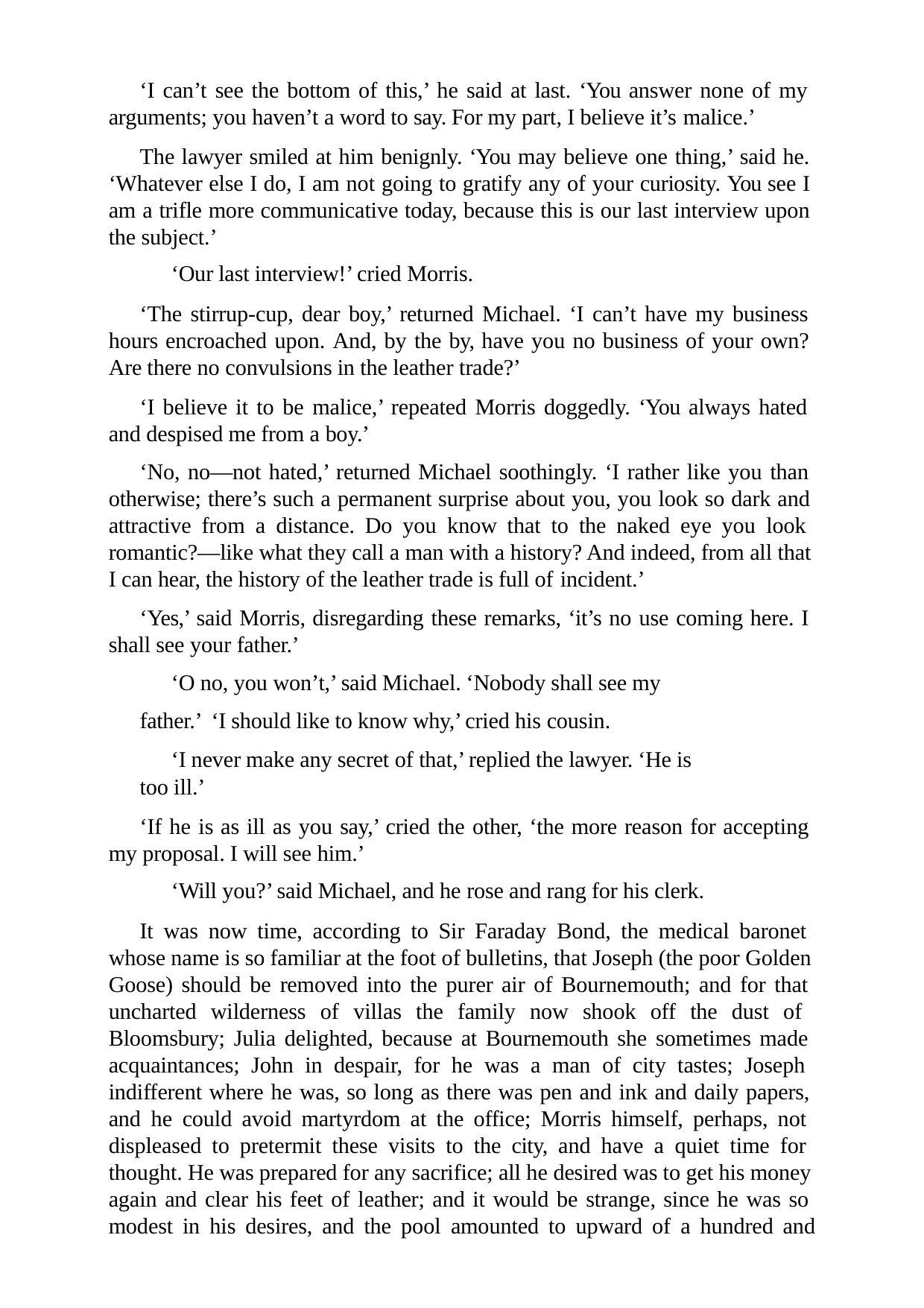

‘I can’t see the bottom of this,’ he said at last. ‘You answer none of my  arguments; you haven’t a word to say. For my part, I believe it’s malice.’
The lawyer smiled at him benignly. ‘You may believe one thing,’ said he.  ‘Whatever else I do, I am not going to gratify any of your curiosity. You see I  am a trifle more communicative today, because this is our last interview upon  the subject.’
‘Our last interview!’ cried Morris.
‘The stirrup-cup, dear boy,’ returned Michael. ‘I can’t have my business  hours encroached upon. And, by the by, have you no business of your own?  Are there no convulsions in the leather trade?’
‘I believe it to be malice,’ repeated Morris doggedly. ‘You always hated  and despised me from a boy.’
‘No, no—not hated,’ returned Michael soothingly. ‘I rather like you than  otherwise; there’s such a permanent surprise about you, you look so dark and  attractive from a distance. Do you know that to the naked eye you look  romantic?—like what they call a man with a history? And indeed, from all that  I can hear, the history of the leather trade is full of incident.’
‘Yes,’ said Morris, disregarding these remarks, ‘it’s no use coming here. I  shall see your father.’
‘O no, you won’t,’ said Michael. ‘Nobody shall see my father.’  ‘I should like to know why,’ cried his cousin.
‘I never make any secret of that,’ replied the lawyer. ‘He is too ill.’
‘If he is as ill as you say,’ cried the other, ‘the more reason for accepting  my proposal. I will see him.’
‘Will you?’ said Michael, and he rose and rang for his clerk.
It was now time, according to Sir Faraday Bond, the medical baronet  whose name is so familiar at the foot of bulletins, that Joseph (the poor Golden  Goose) should be removed into the purer air of Bournemouth; and for that  uncharted wilderness of villas the family now shook off the dust of  Bloomsbury; Julia delighted, because at Bournemouth she sometimes made  acquaintances; John in despair, for he was a man of city tastes; Joseph  indifferent where he was, so long as there was pen and ink and daily papers,  and he could avoid martyrdom at the office; Morris himself, perhaps, not  displeased to pretermit these visits to the city, and have a quiet time for  thought. He was prepared for any sacrifice; all he desired was to get his money  again and clear his feet of leather; and it would be strange, since he was so  modest in his desires, and the pool amounted to upward of a hundred and